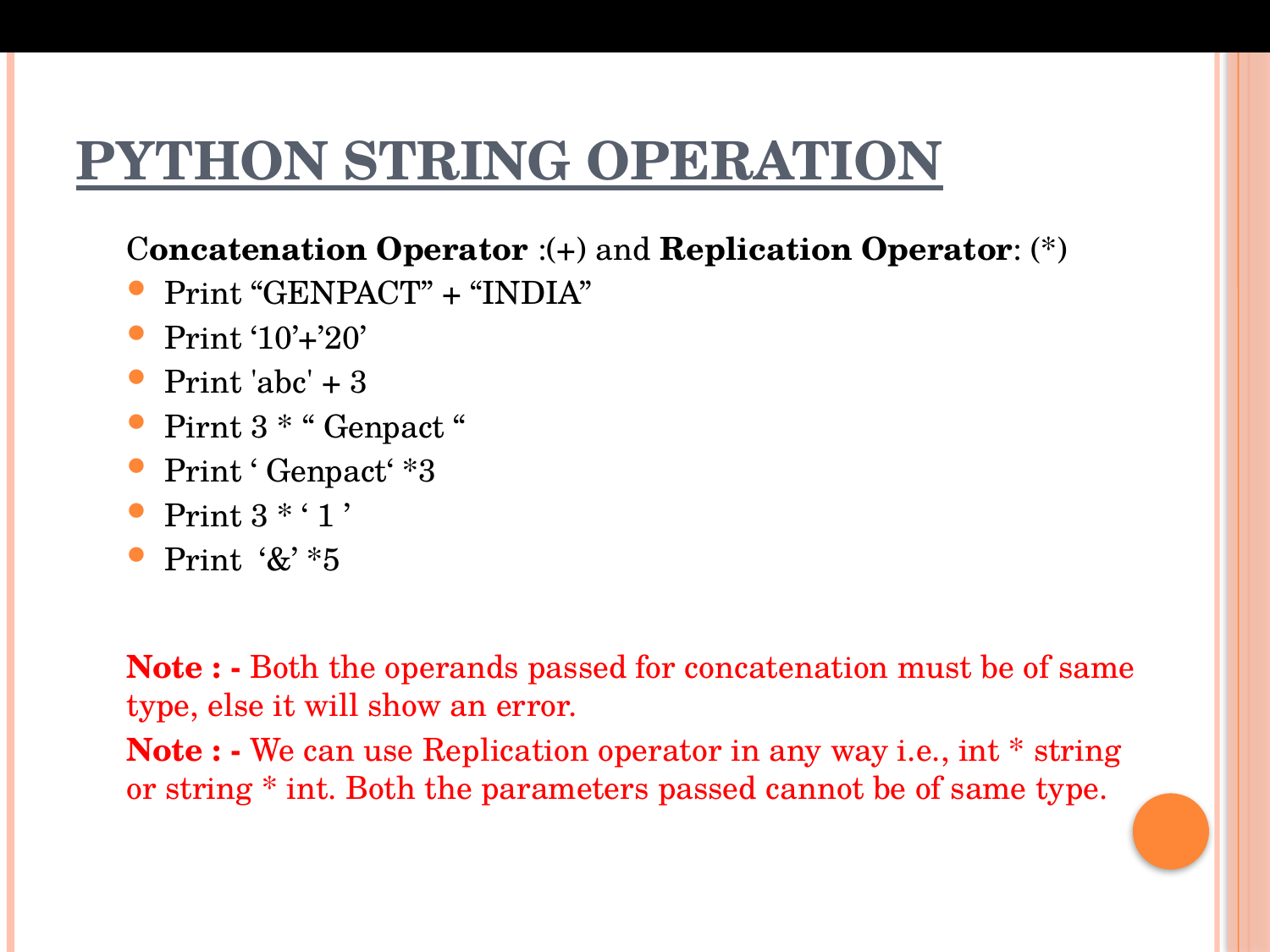

# Python String Operation
Concatenation Operator :(+) and Replication Operator: (*)
Print “GENPACT” + “INDIA”
Print ‘10’+’20’
Print 'abc' + 3
Pirnt 3 * “ Genpact “
Print ‘ Genpact‘ *3
Print 3 * ‘ 1 ’
Print  ‘&’ *5

Note : - Both the operands passed for concatenation must be of same type, else it will show an error.
Note : - We can use Replication operator in any way i.e., int * string or string * int. Both the parameters passed cannot be of same type.